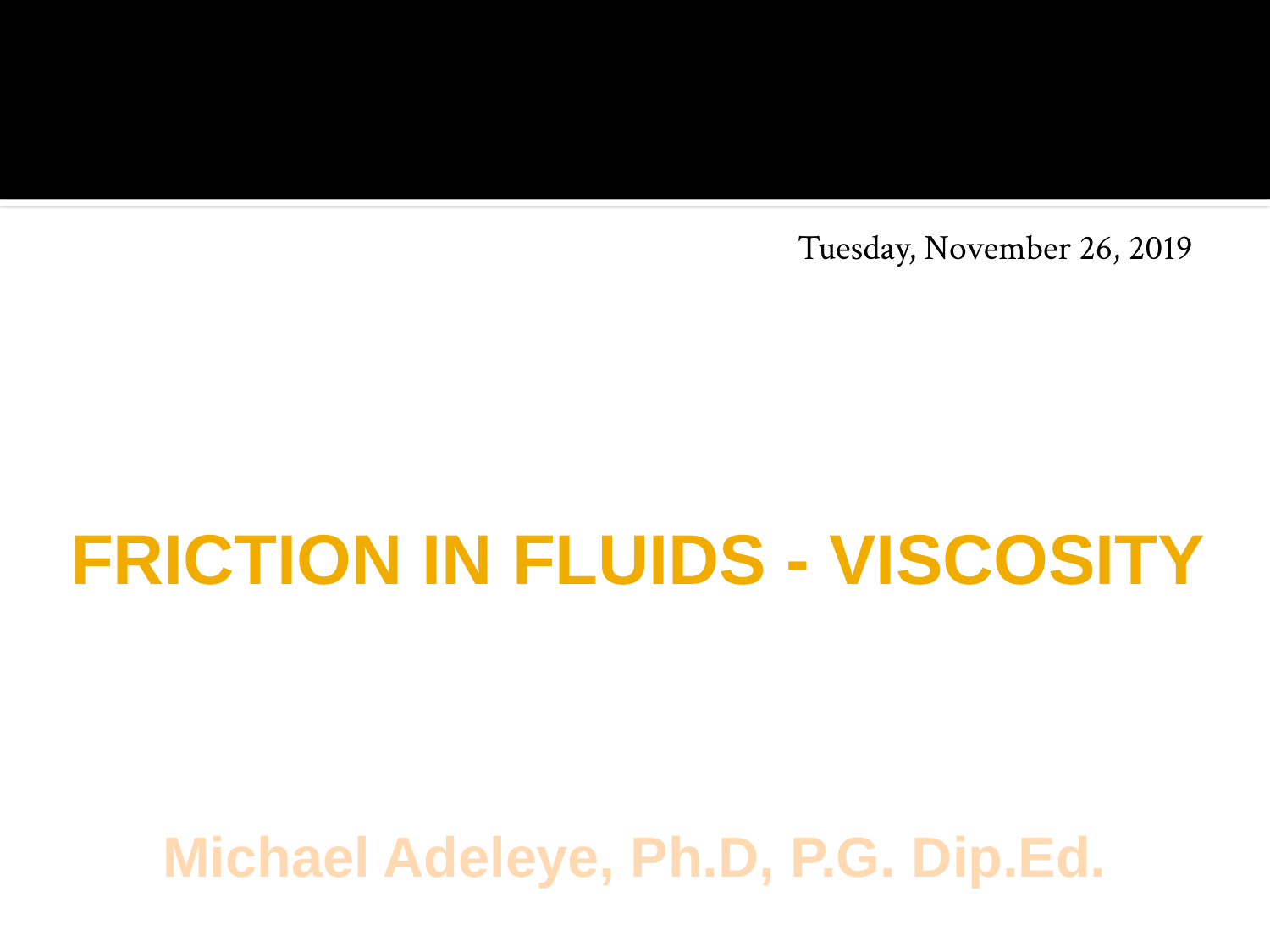

Tuesday, November 26, 2019
FRICTION IN FLUIDS - VISCOSITY
Michael Adeleye, Ph.D, P.G. Dip.Ed.